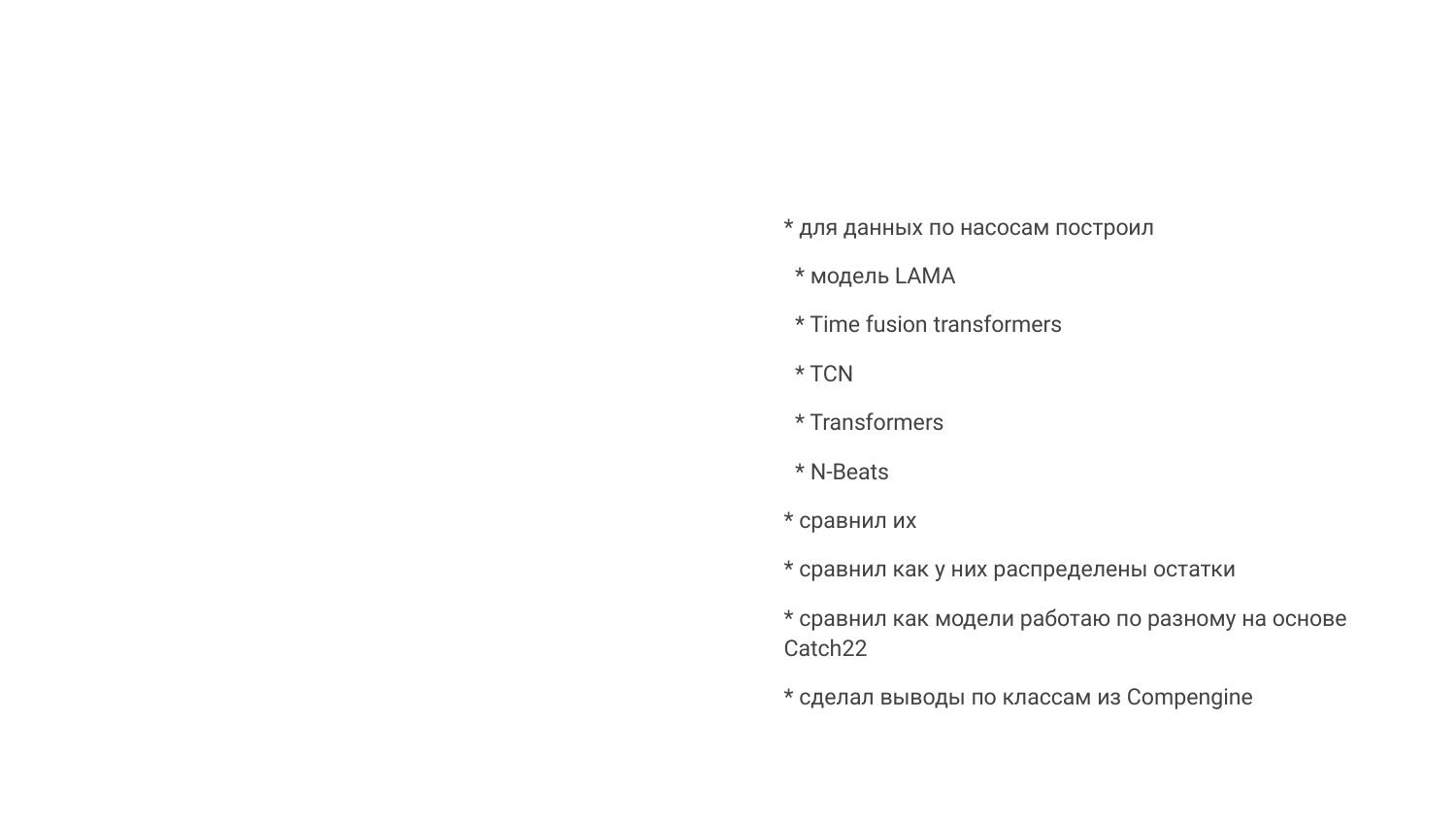

#

* для данных по насосам построил
  * модель LAMA
  * Time fusion transformers
  * TCN
  * Transformers
  * N-Beats
* сравнил их
* сравнил как у них распределены остатки
* сравнил как модели работаю по разному на основе Catch22
* сделал выводы по классам из Compengine